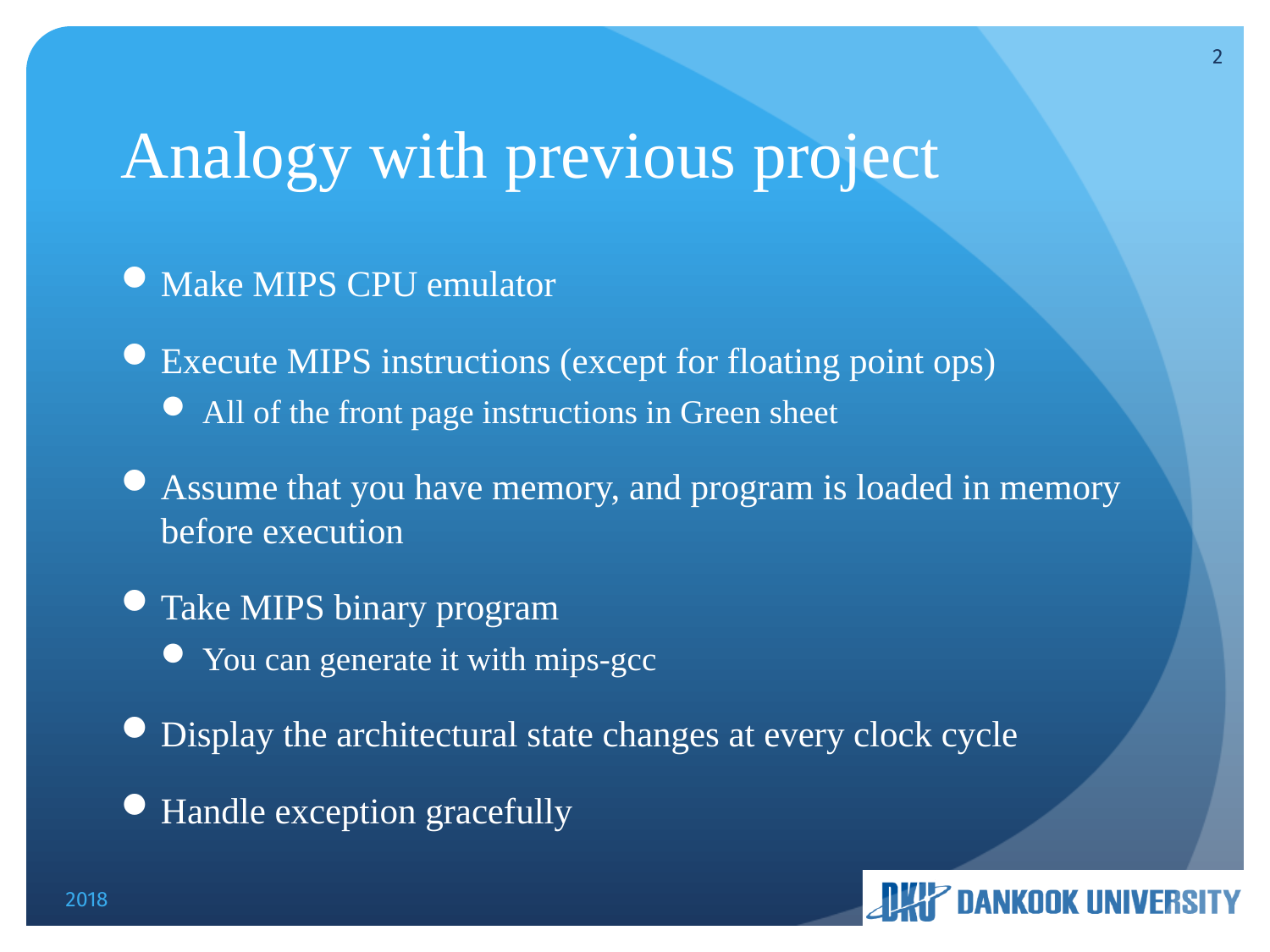

2
# Analogy with previous project
Make MIPS CPU emulator
Execute MIPS instructions (except for floating point ops)
All of the front page instructions in Green sheet
Assume that you have memory, and program is loaded in memory before execution
Take MIPS binary program
You can generate it with mips-gcc
Display the architectural state changes at every clock cycle
Handle exception gracefully
2018